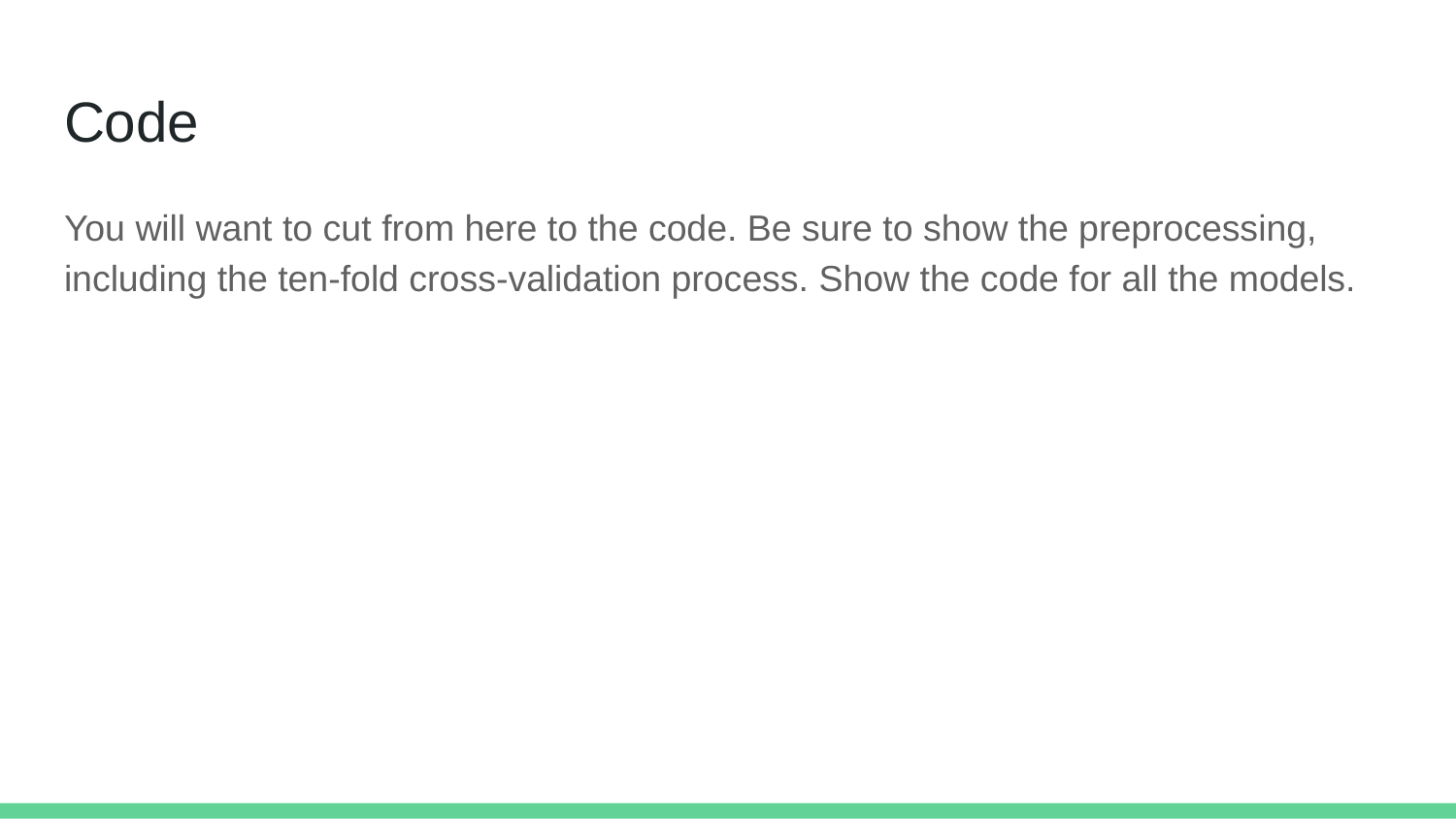

# Code
You will want to cut from here to the code. Be sure to show the preprocessing, including the ten-fold cross-validation process. Show the code for all the models.